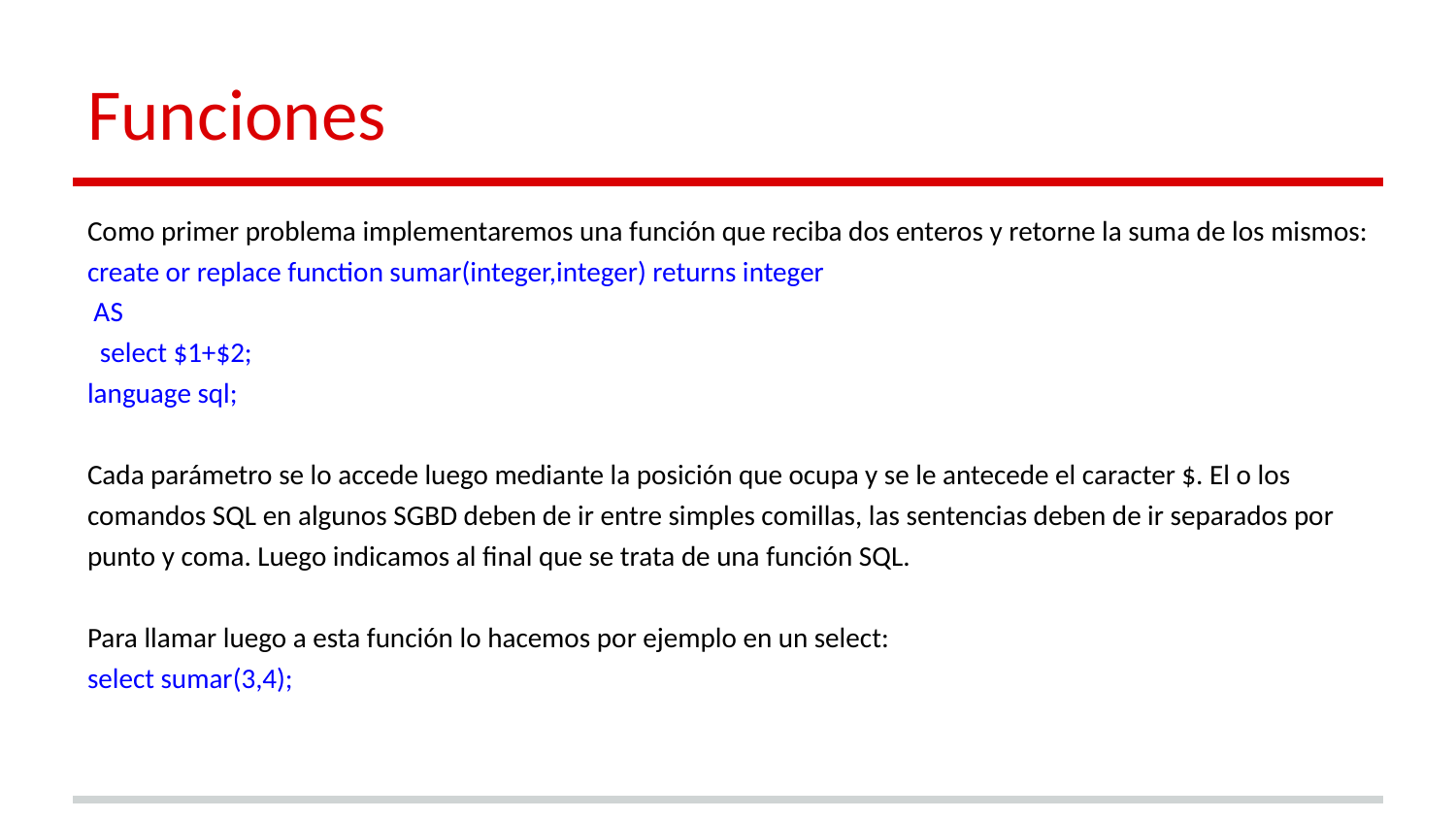

# Funciones
Como primer problema implementaremos una función que reciba dos enteros y retorne la suma de los mismos:
create or replace function sumar(integer,integer) returns integer
 AS
  select $1+$2;
language sql;
Cada parámetro se lo accede luego mediante la posición que ocupa y se le antecede el caracter $. El o los comandos SQL en algunos SGBD deben de ir entre simples comillas, las sentencias deben de ir separados por punto y coma. Luego indicamos al final que se trata de una función SQL.

Para llamar luego a esta función lo hacemos por ejemplo en un select:
select sumar(3,4);